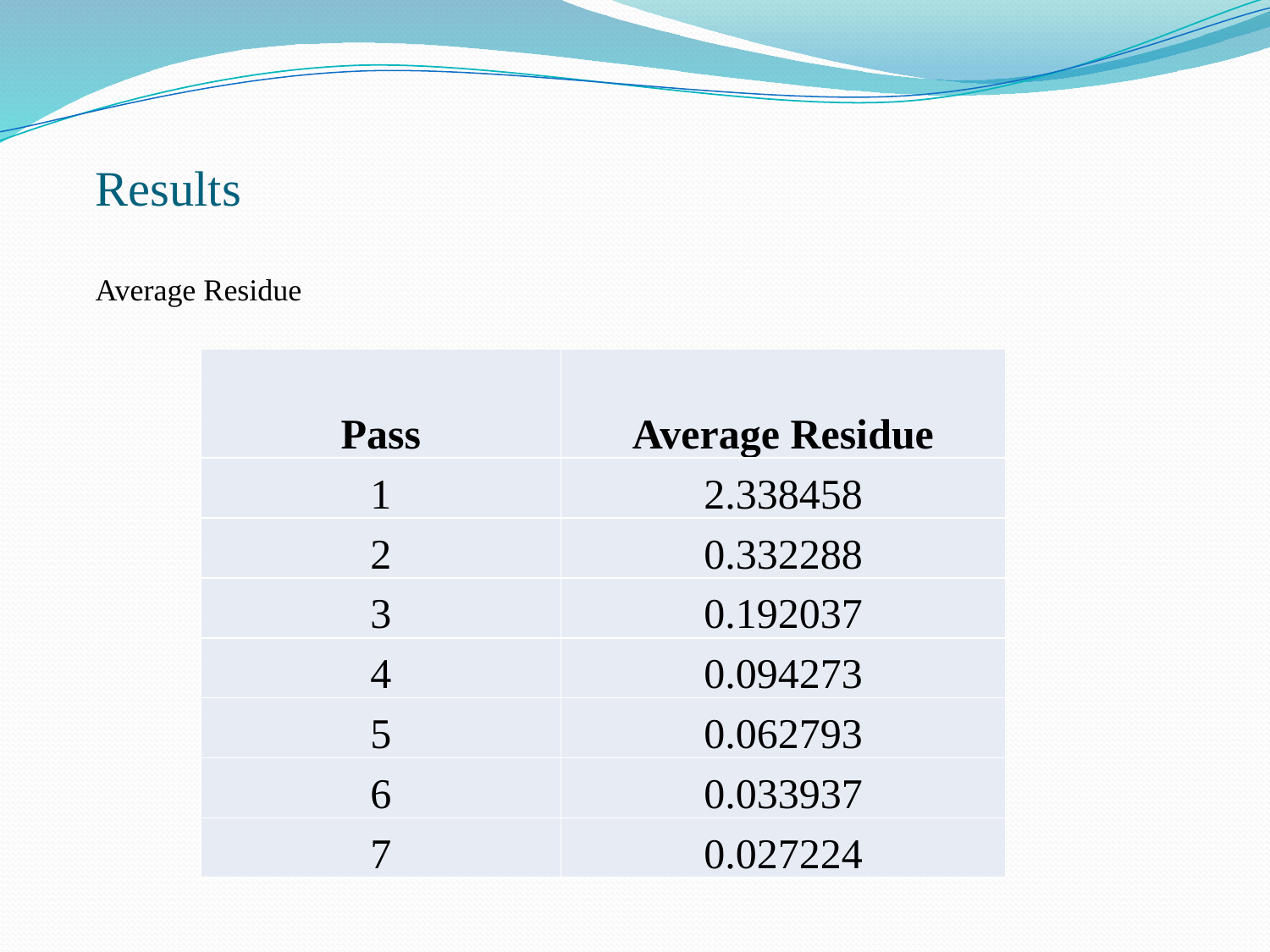

# Results Average Residue
| Pass | Average Residue |
| --- | --- |
| 1 | 2.338458 |
| 2 | 0.332288 |
| 3 | 0.192037 |
| 4 | 0.094273 |
| 5 | 0.062793 |
| 6 | 0.033937 |
| 7 | 0.027224 |